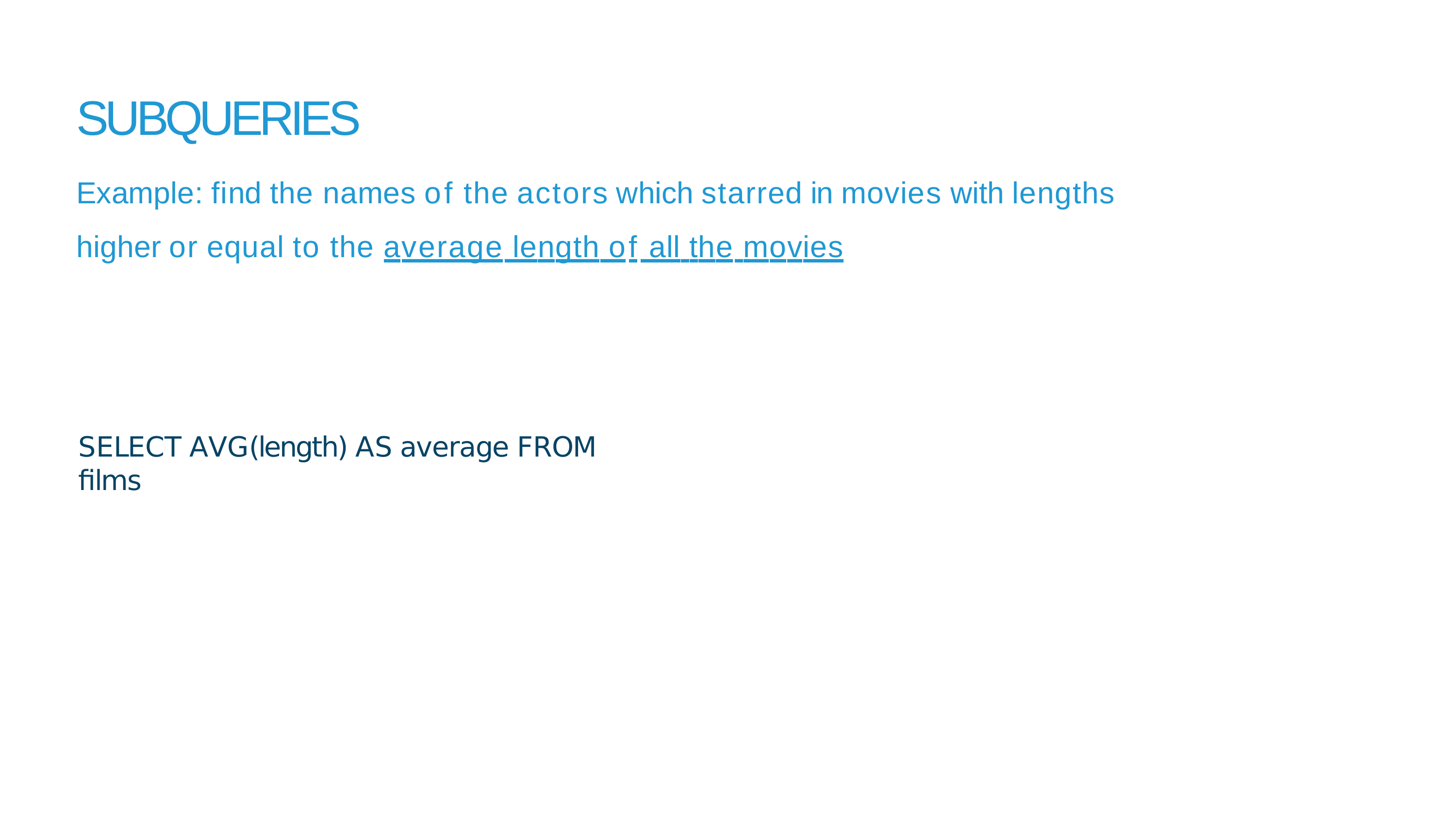

SUBQUERIES
Example: find the names of the actors which starred in movies with lengths higher or equal to the average length of all the movies
SELECT AVG(length) AS average FROM films